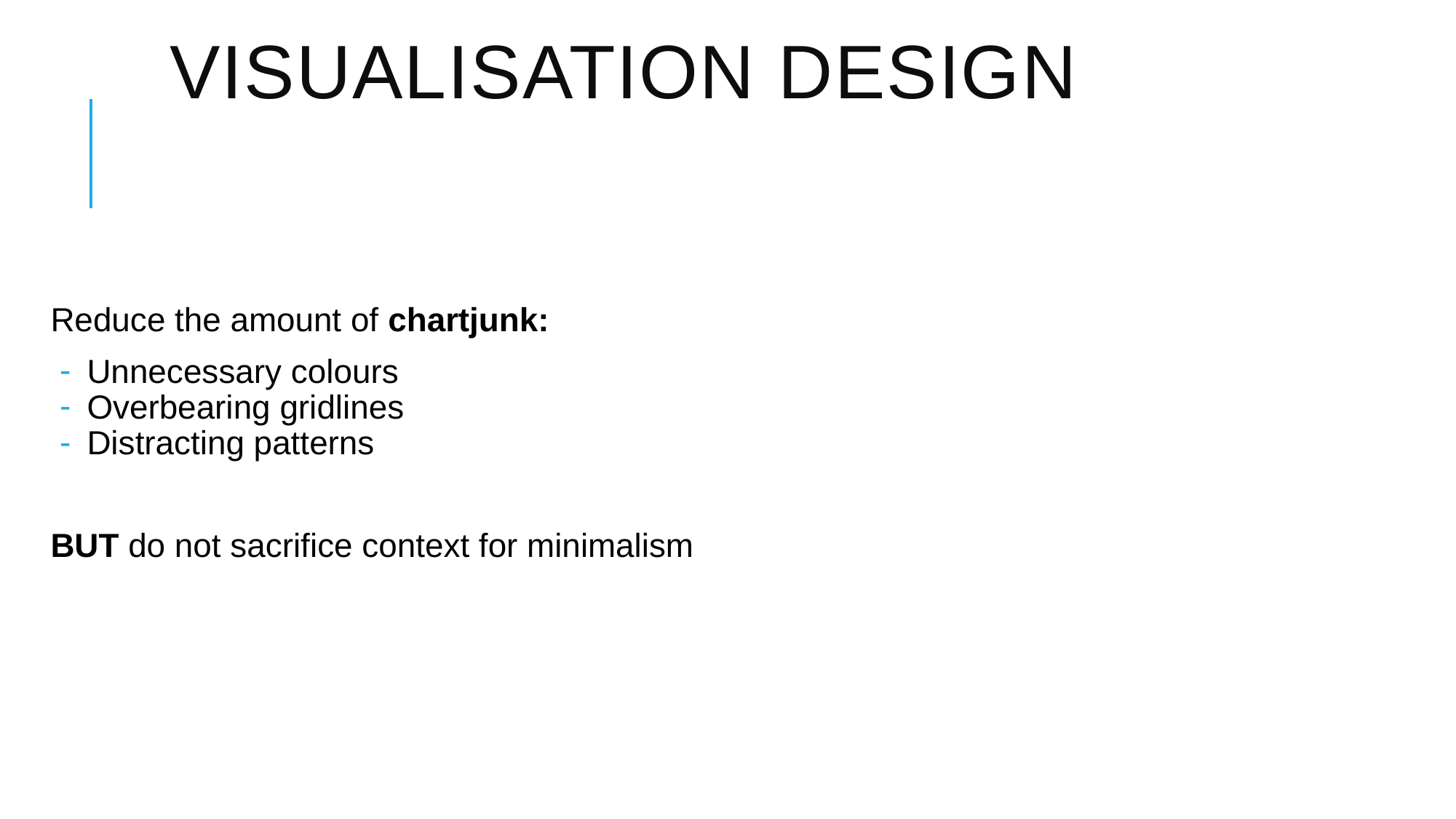

# Visualisation design
Reduce the amount of chartjunk:
Unnecessary colours
Overbearing gridlines
Distracting patterns

BUT do not sacrifice context for minimalism